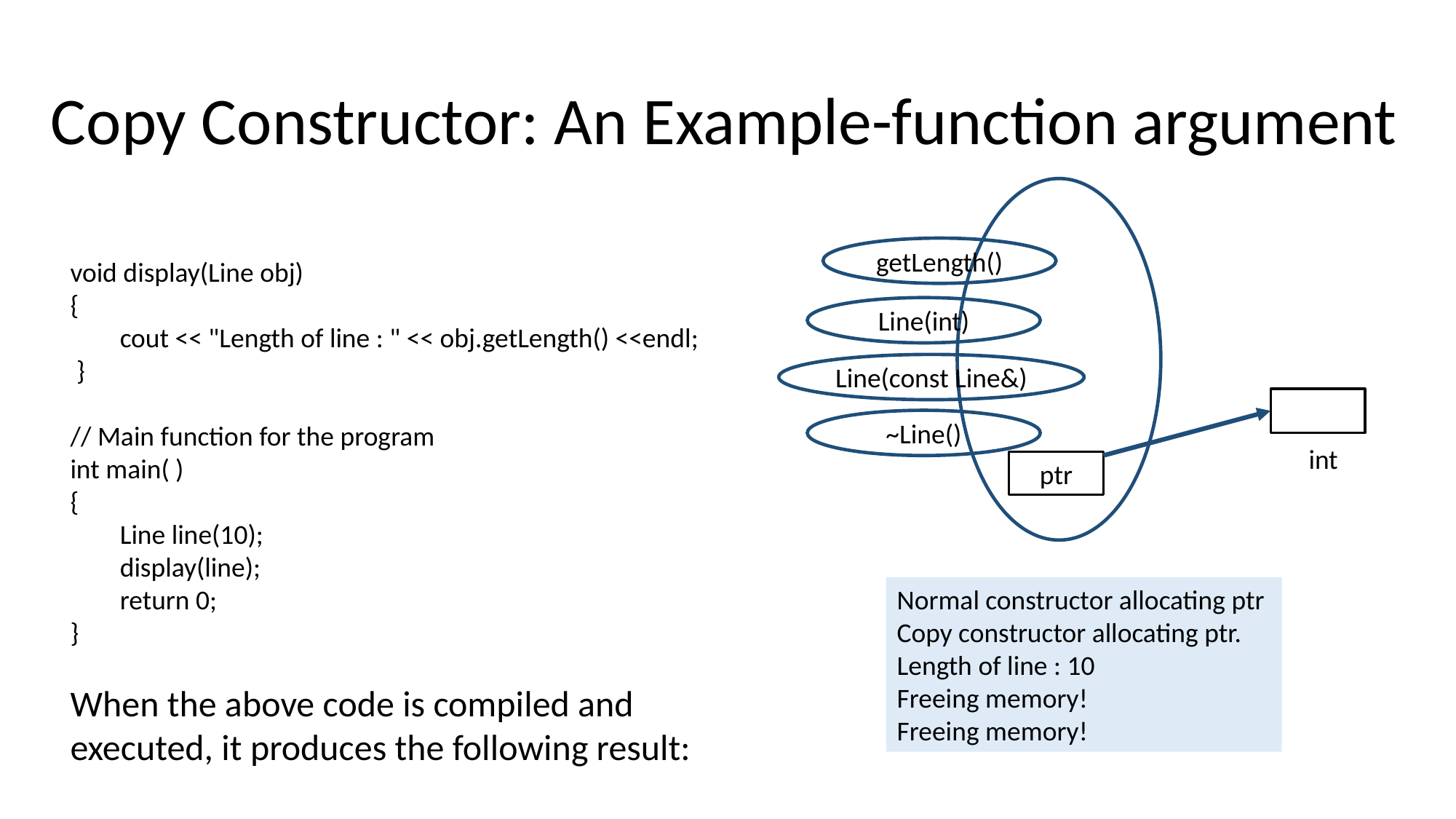

# Copy Constructor: An Example-function argument

getLength()
void display(Line obj)
{
        cout << "Length of line : " << obj.getLength() <<endl;
 }

// Main function for the program
int main( )
{
        Line line(10);
        display(line);
        return 0;
}

When the above code is compiled and executed, it produces the following result:
Line(int)
Line(const Line&)

~Line()
int
ptr
Normal constructor allocating ptr
Copy constructor allocating ptr.
Length of line : 10
Freeing memory!
Freeing memory!